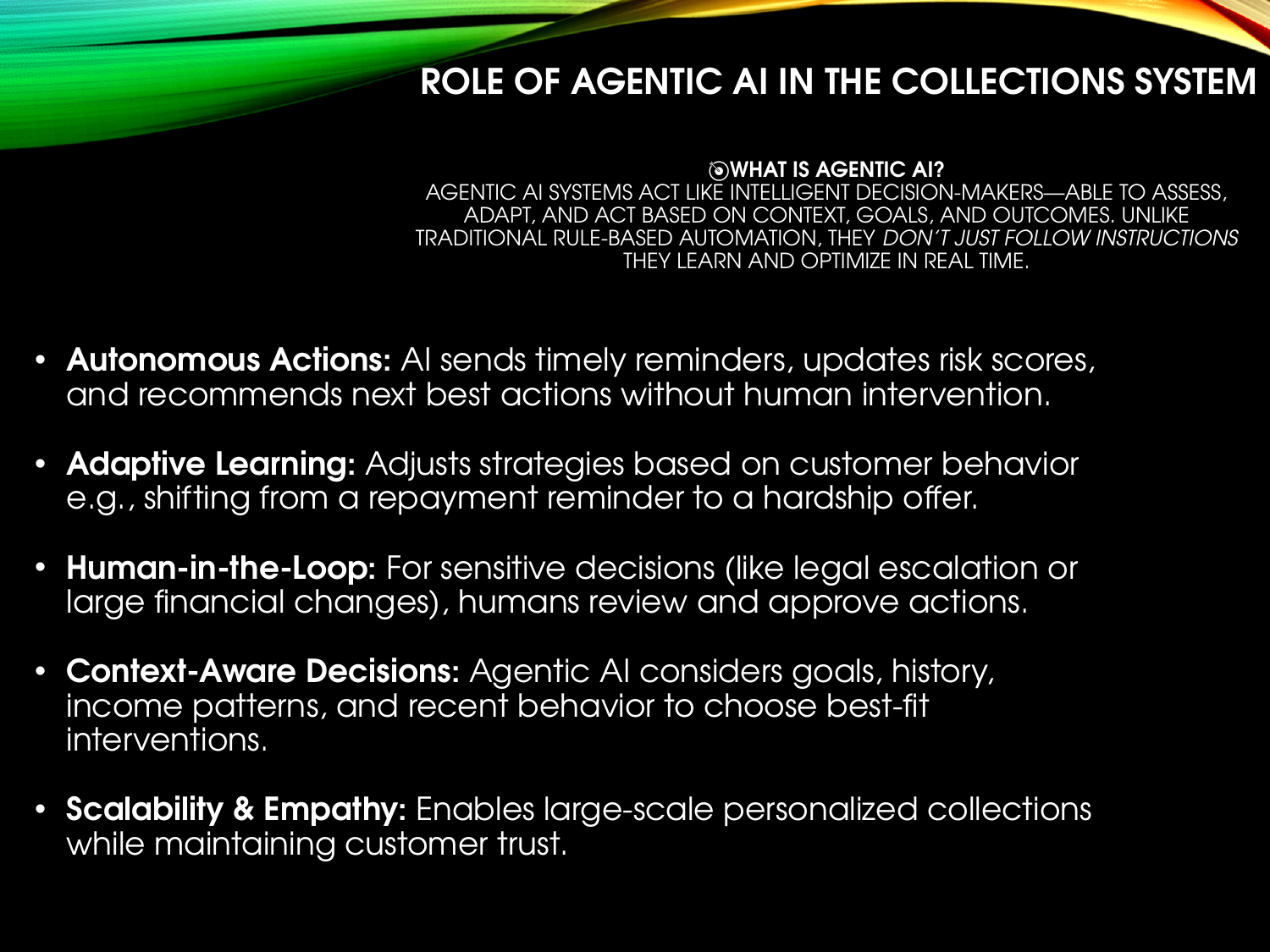

# Role of Agentic AI in the Collections System
🎯What is Agentic AI?
Agentic AI systems act like intelligent decision-makers—able to assess, adapt, and act based on context, goals, and outcomes. Unlike traditional rule-based automation, they don’t just follow instructionS they learn and optimize in real time.

Autonomous Actions: AI sends timely reminders, updates risk scores, and recommends next best actions without human intervention.
Adaptive Learning: Adjusts strategies based on customer behavior e.g., shifting from a repayment reminder to a hardship offer.
Human-in-the-Loop: For sensitive decisions (like legal escalation or large financial changes), humans review and approve actions.
Context-Aware Decisions: Agentic AI considers goals, history, income patterns, and recent behavior to choose best-fit interventions.
Scalability & Empathy: Enables large-scale personalized collections while maintaining customer trust.